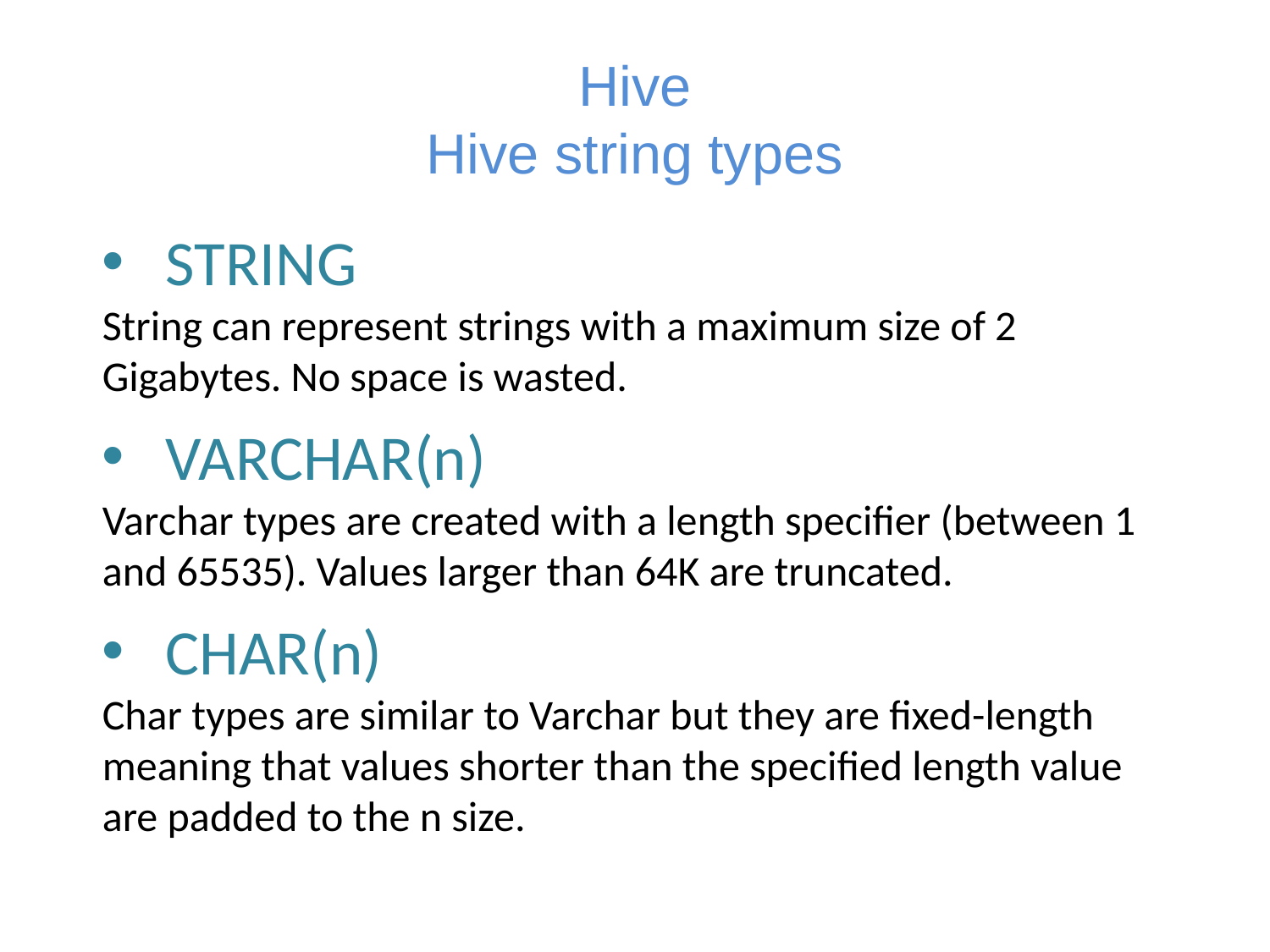

# Hive Hive string types
STRING
String can represent strings with a maximum size of 2 Gigabytes. No space is wasted.

VARCHAR(n)
Varchar types are created with a length specifier (between 1 and 65535). Values larger than 64K are truncated.

CHAR(n)
Char types are similar to Varchar but they are fixed-length meaning that values shorter than the specified length value are padded to the n size.